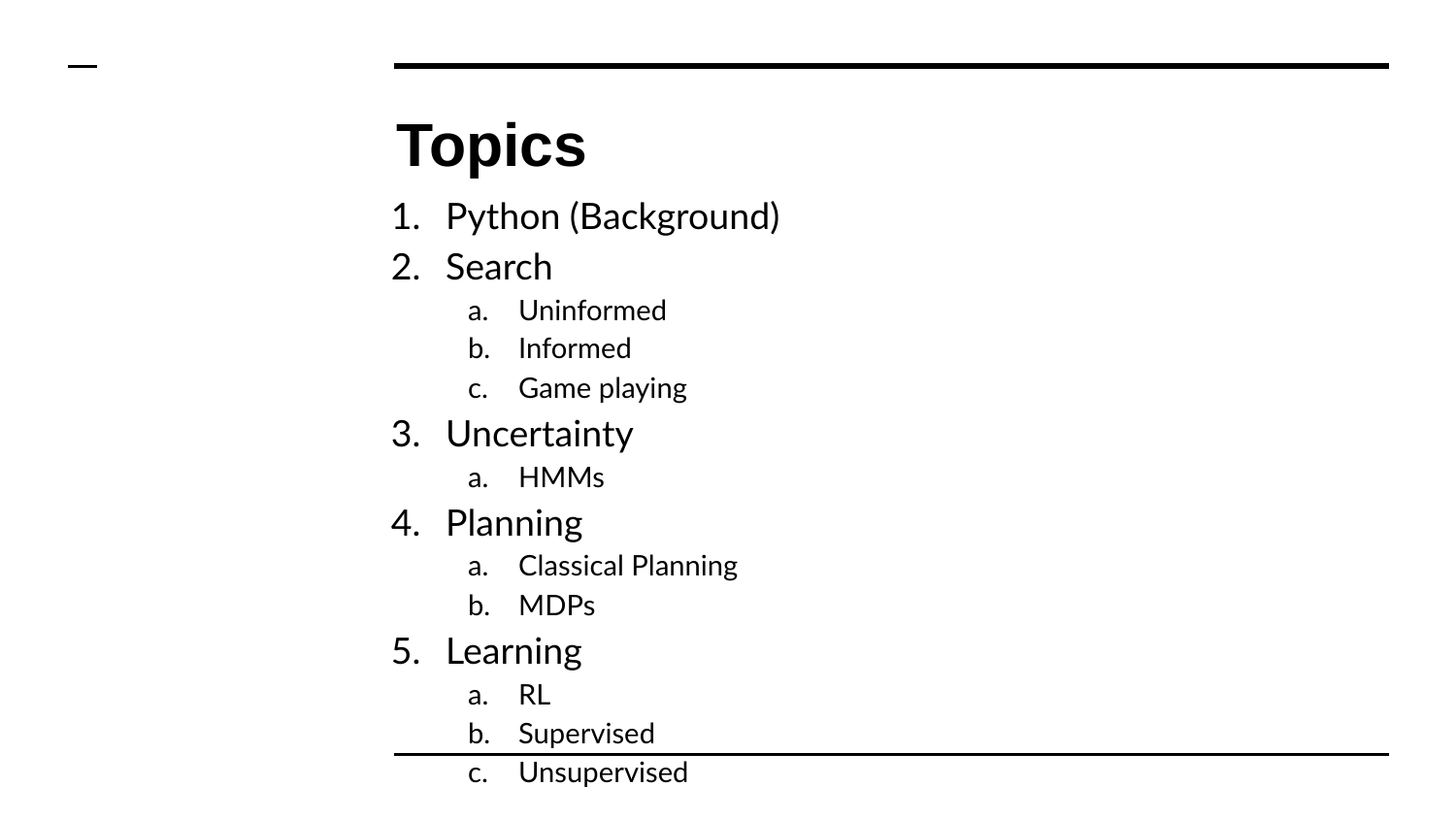

# Topics
Python (Background)
Search
Uninformed
Informed
Game playing
Uncertainty
HMMs
Planning
Classical Planning
MDPs
Learning
RL
Supervised
Unsupervised